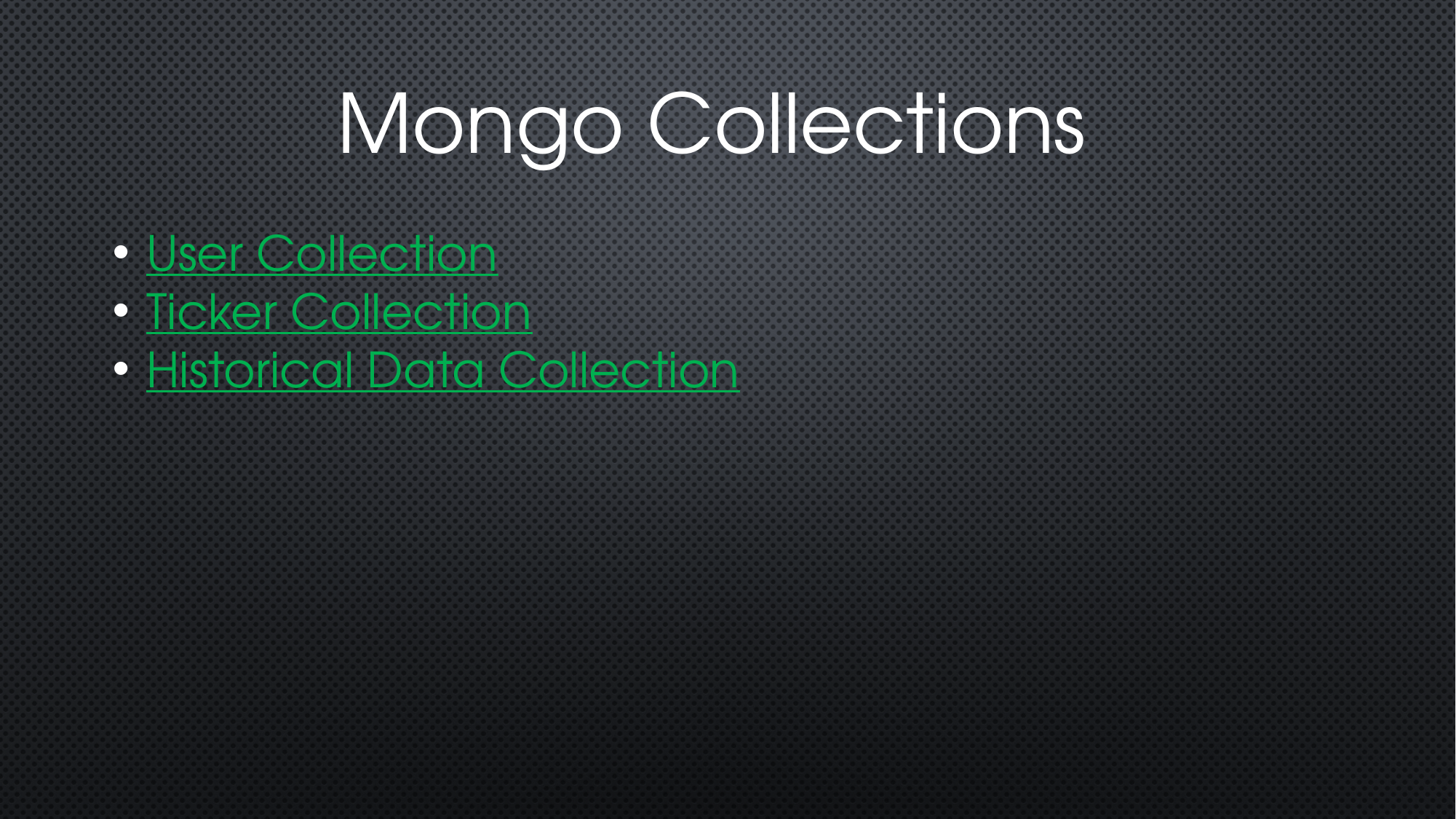

Mongo Collections
User Collection
Ticker Collection
Historical Data Collection